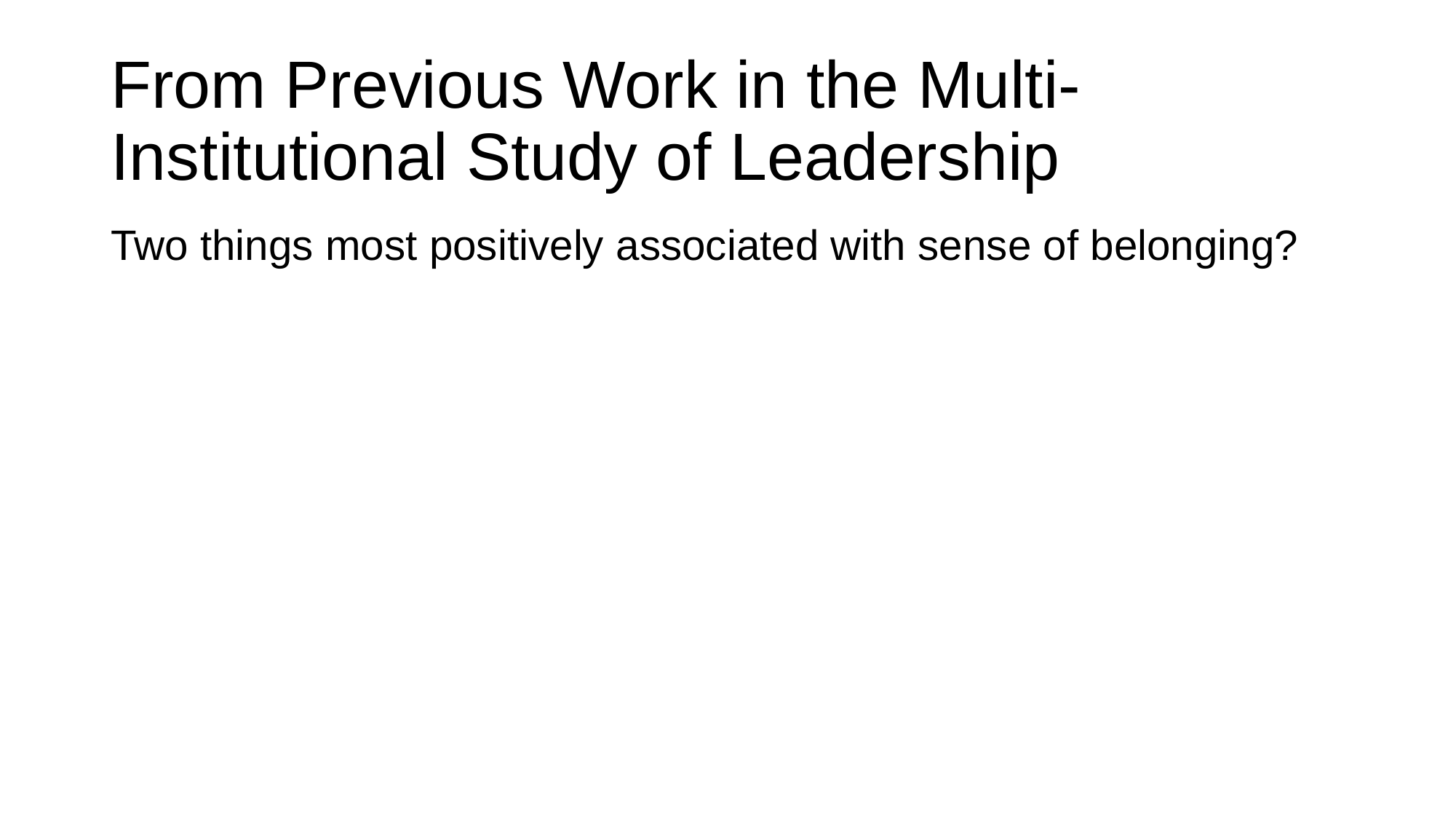

# From Previous Work in the Multi-Institutional Study of Leadership
Two things most positively associated with sense of belonging?